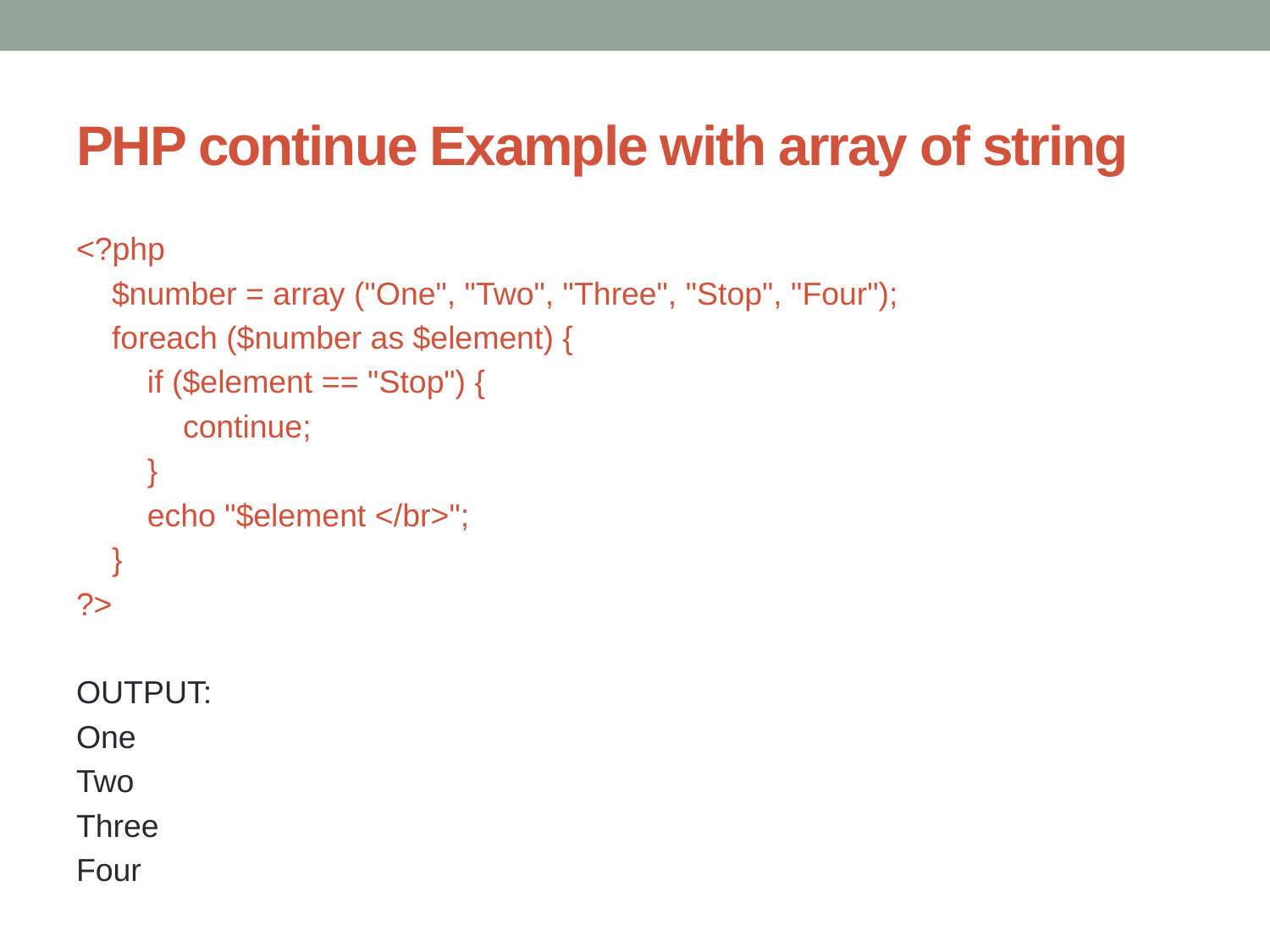

# PHP continue Example with array of string
<?php
    $number = array ("One", "Two", "Three", "Stop", "Four");
    foreach ($number as $element) {
        if ($element == "Stop") {
            continue;
        }
        echo "$element </br>";
    }
?>

OUTPUT:
One
Two
Three
Four